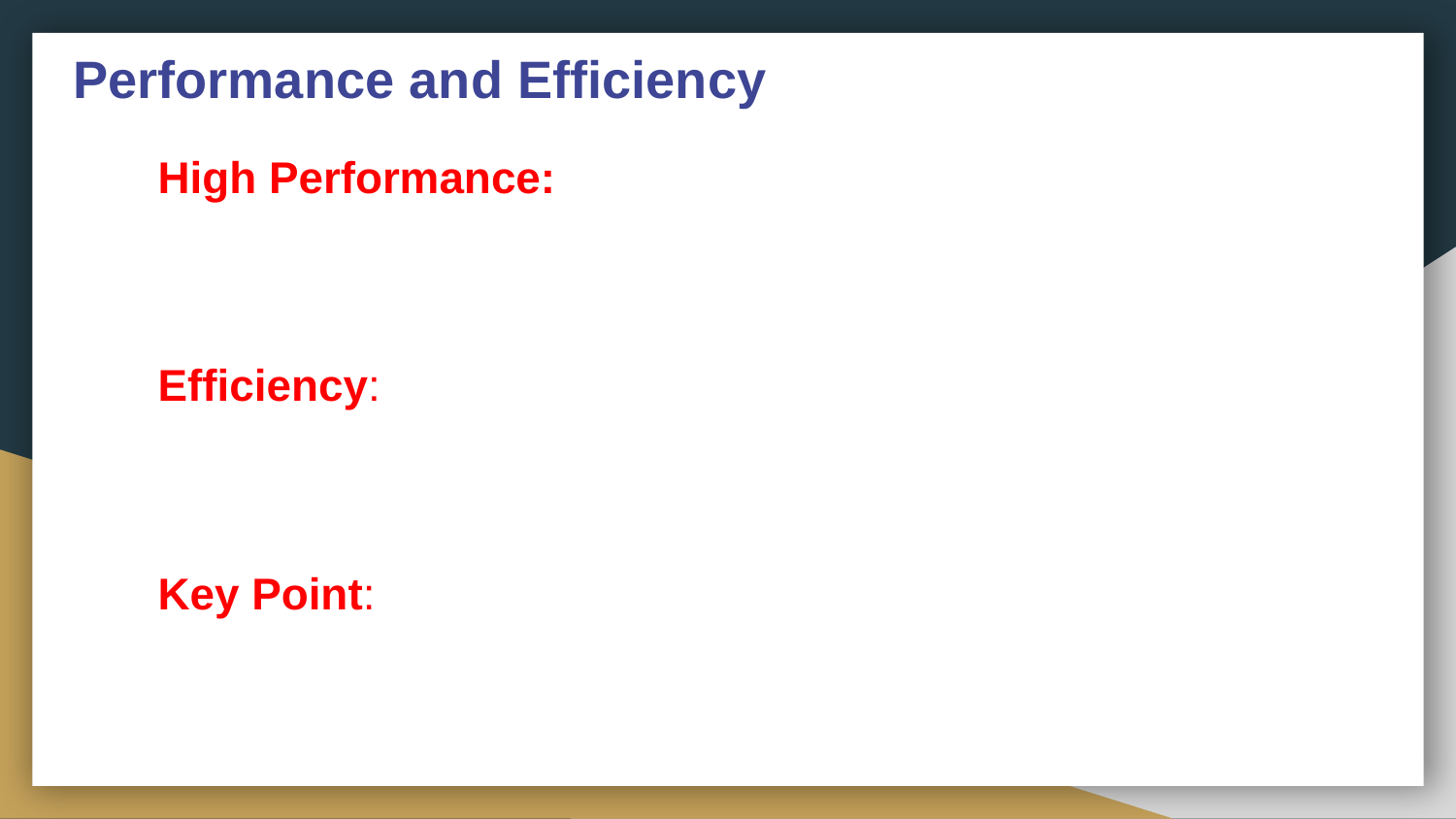

Performance and Efficiency
High Performance: Building data pipelines that can process large volumes of data with minimal latency, ensuring timely insights for decision-making.
Efficiency: Optimizing data pipelines to minimize resource utilization and operational costs while maintaining high performance.
Key Point: Balancing performance and efficiency is a critical challenge in big data analytics pipeline projects.